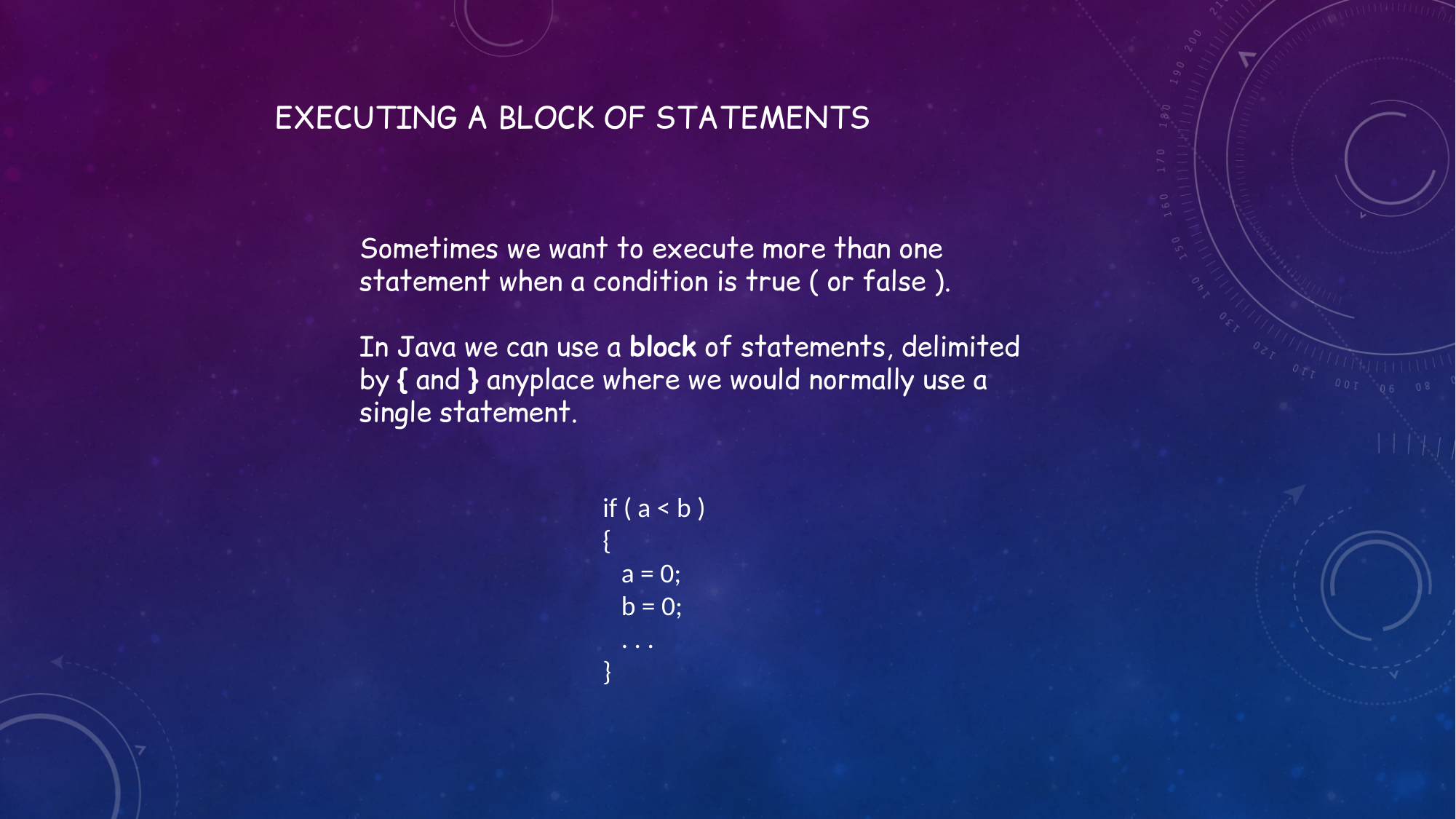

# Executing a Block of Statements
Sometimes we want to execute more than one
statement when a condition is true ( or false ).

In Java we can use a block of statements, delimited
by { and } anyplace where we would normally use a
single statement.
if ( a < b )
{
   a = 0;
   b = 0;
   . . .
}